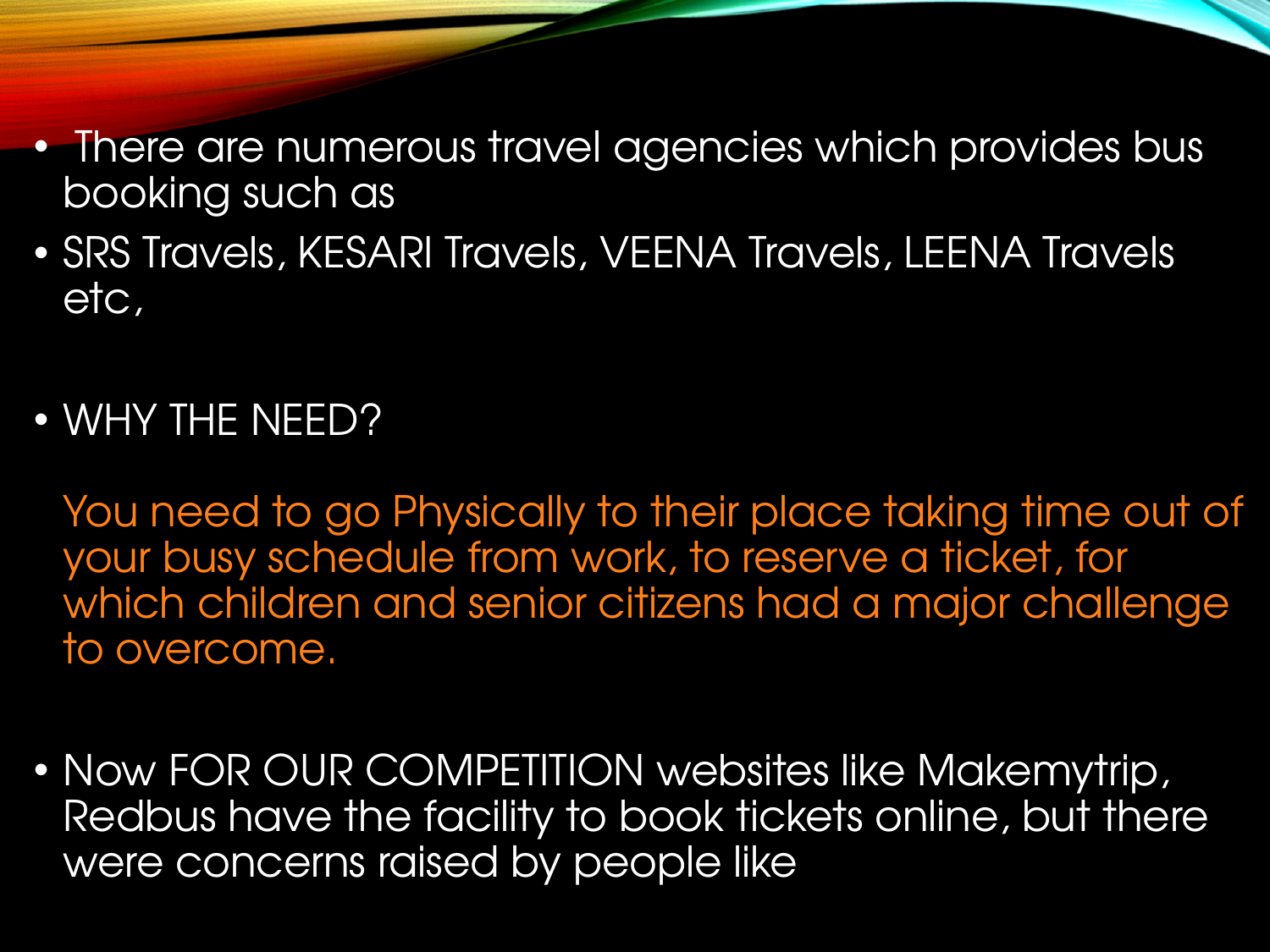

There are numerous travel agencies which provides bus  booking such as
SRS Travels, KESARI Travels, VEENA Travels, LEENA Travels etc,

WHY THE NEED?
You need to go Physically to their place taking time out of your busy schedule from work, to reserve a ticket, for which children and senior citizens had a major challenge to overcome.

Now FOR OUR COMPETITION websites like Makemytrip, Redbus have the facility to book tickets online, but there were concerns raised by people like